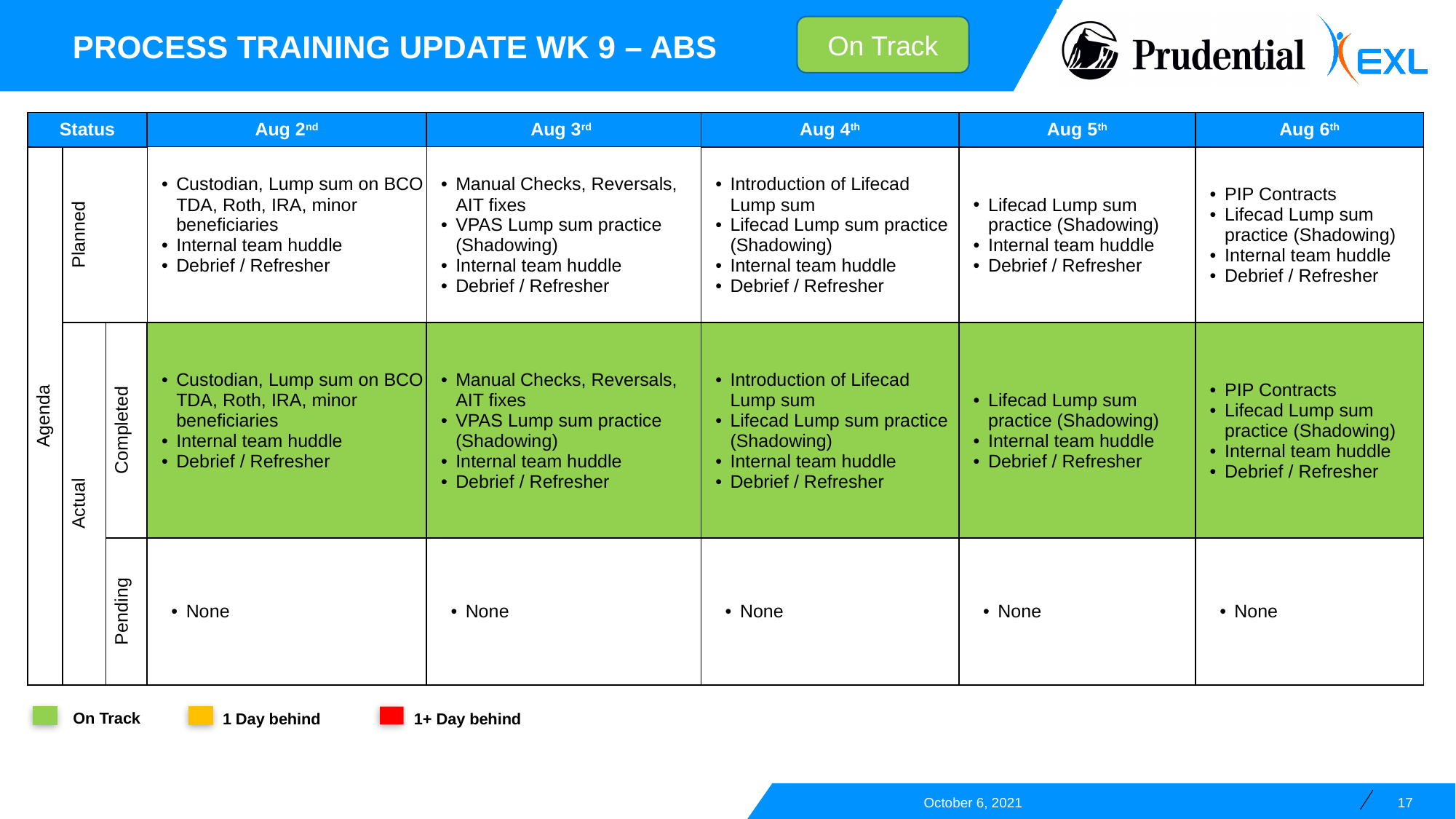

Process training update WK 9 – ABS
On Track
| Status |  |  | Aug 2nd | Aug 3rd | Aug 4th | Aug 5th | Aug 6th |
| --- | --- | --- | --- | --- | --- | --- | --- |
| Agenda | Planned |  | Custodian, Lump sum on BCO TDA, Roth, IRA, minor beneficiaries Internal team huddle Debrief / Refresher | Manual Checks, Reversals, AIT fixes VPAS Lump sum practice (Shadowing) Internal team huddle Debrief / Refresher | Introduction of Lifecad Lump sum Lifecad Lump sum practice (Shadowing) Internal team huddle Debrief / Refresher | Lifecad Lump sum practice (Shadowing) Internal team huddle Debrief / Refresher | PIP Contracts Lifecad Lump sum practice (Shadowing) Internal team huddle Debrief / Refresher |
|  | Actual | Completed | Custodian, Lump sum on BCO TDA, Roth, IRA, minor beneficiaries Internal team huddle Debrief / Refresher | Manual Checks, Reversals, AIT fixes VPAS Lump sum practice (Shadowing) Internal team huddle Debrief / Refresher | Introduction of Lifecad Lump sum Lifecad Lump sum practice (Shadowing) Internal team huddle Debrief / Refresher | Lifecad Lump sum practice (Shadowing) Internal team huddle Debrief / Refresher | PIP Contracts Lifecad Lump sum practice (Shadowing) Internal team huddle Debrief / Refresher |
|  |  | Pending | None | None | None | None | None |
On Track
1 Day behind
1+ Day behind